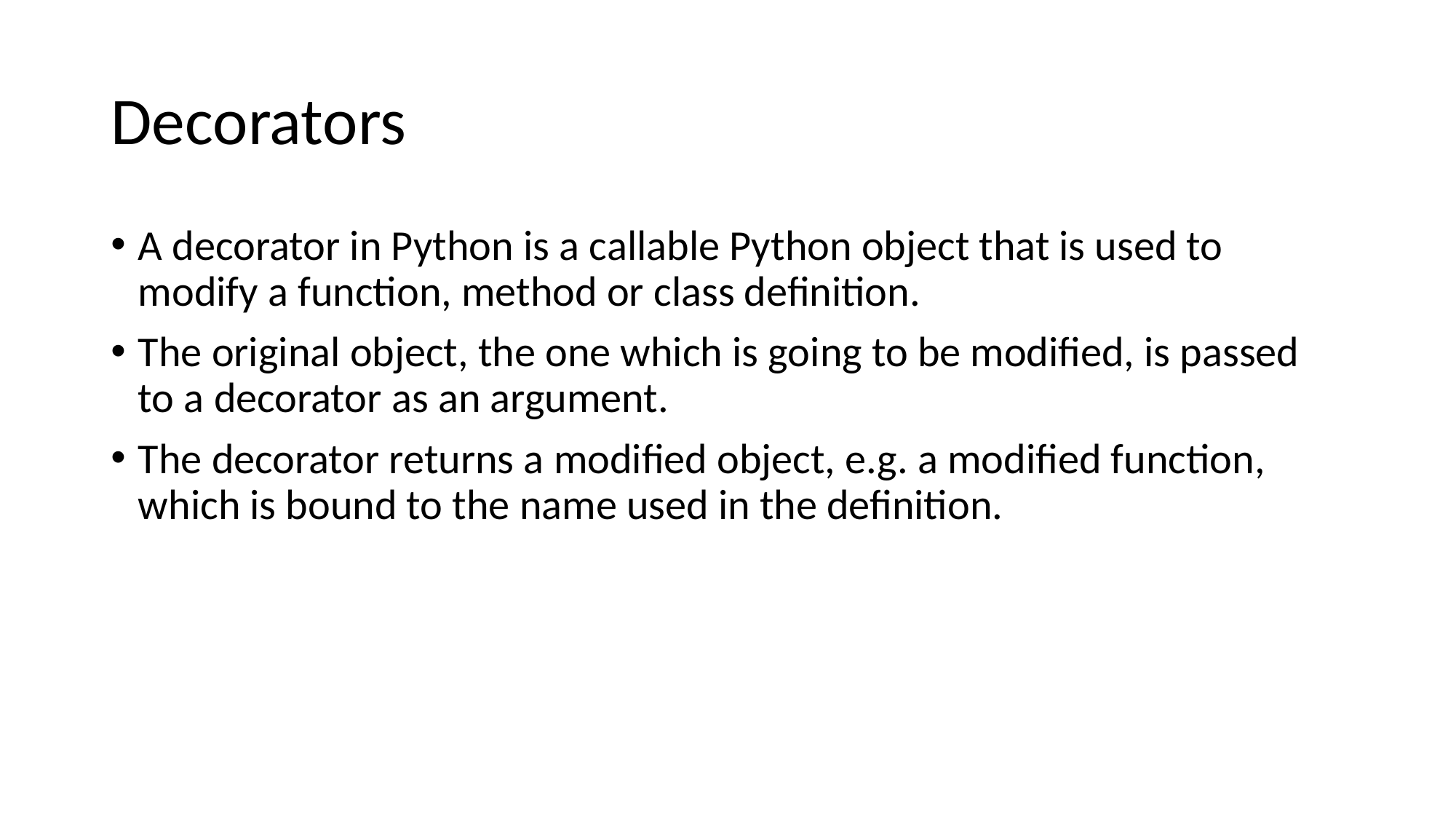

# Decorators
A decorator in Python is a callable Python object that is used to modify a function, method or class definition.
The original object, the one which is going to be modified, is passed to a decorator as an argument.
The decorator returns a modified object, e.g. a modified function, which is bound to the name used in the definition.